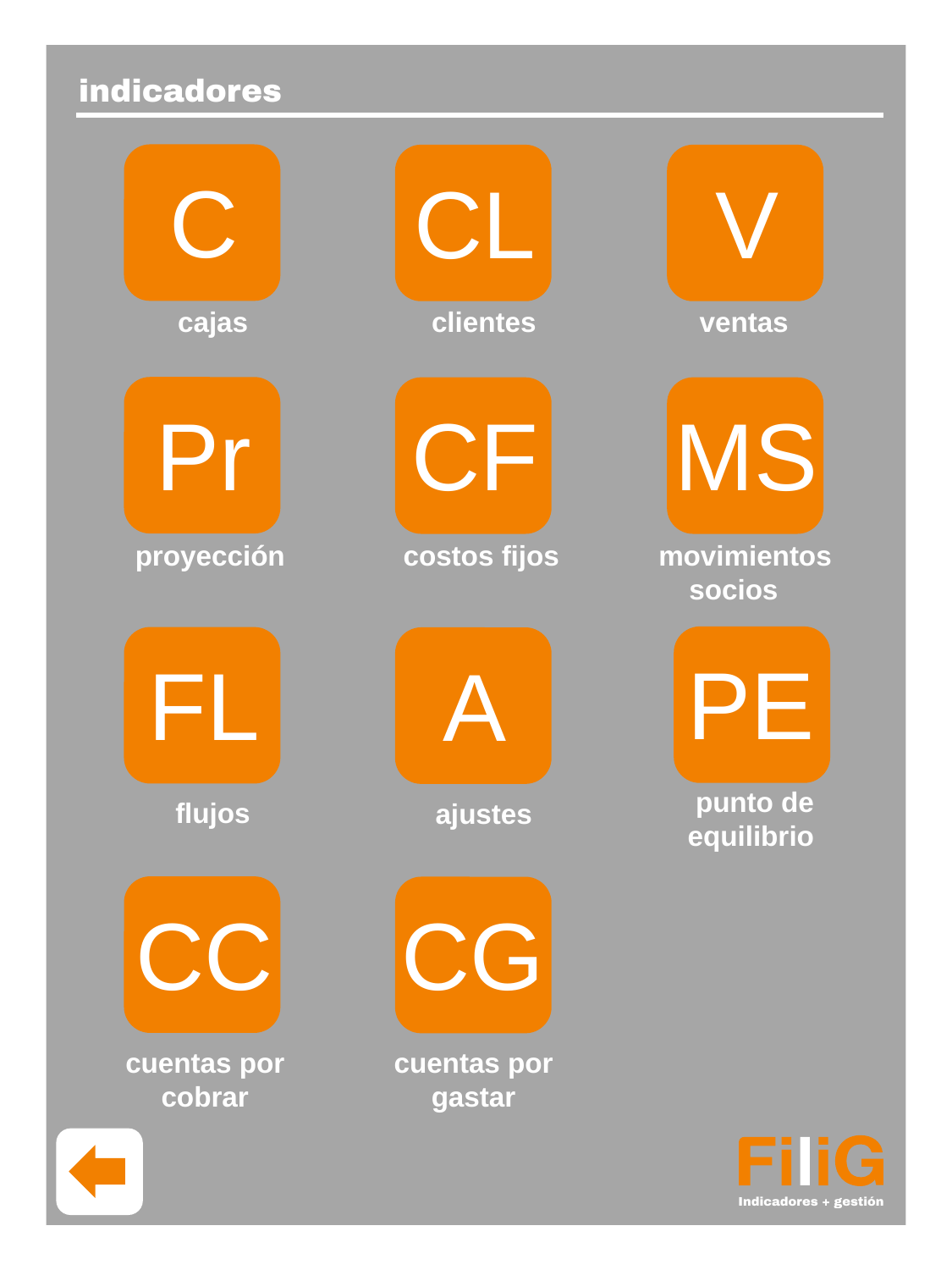

Indicadores + gestión
indicadores

C
CL
V
cajas
clientes
ventas

Pr
CF
MS
proyección
costos fijos
movimientos socios

PE
FL
A
punto de equilibrio
flujos
ajustes

CC
CG
cuentas por cobrar
cuentas por gastar